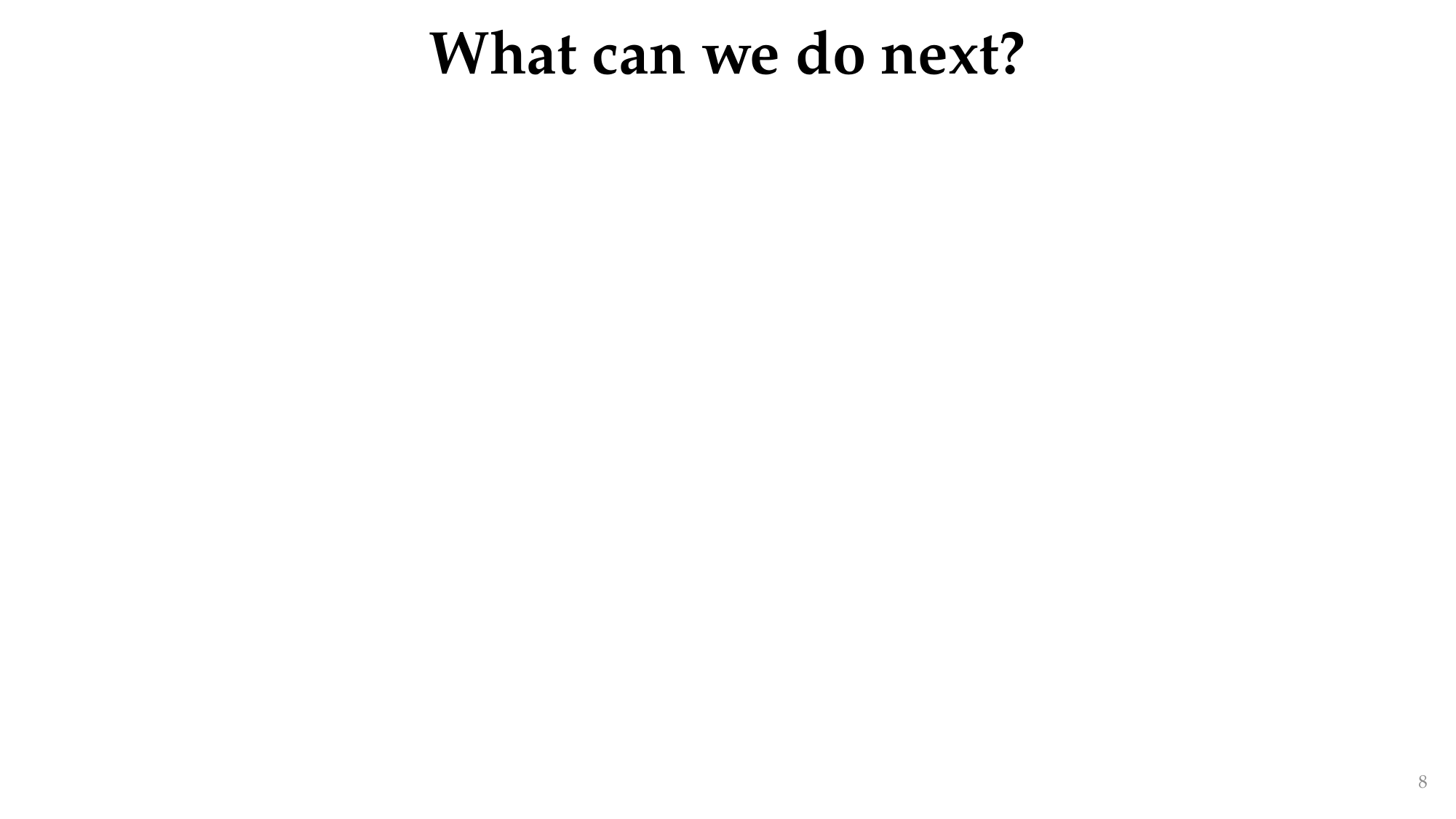

# What can we do next?
8